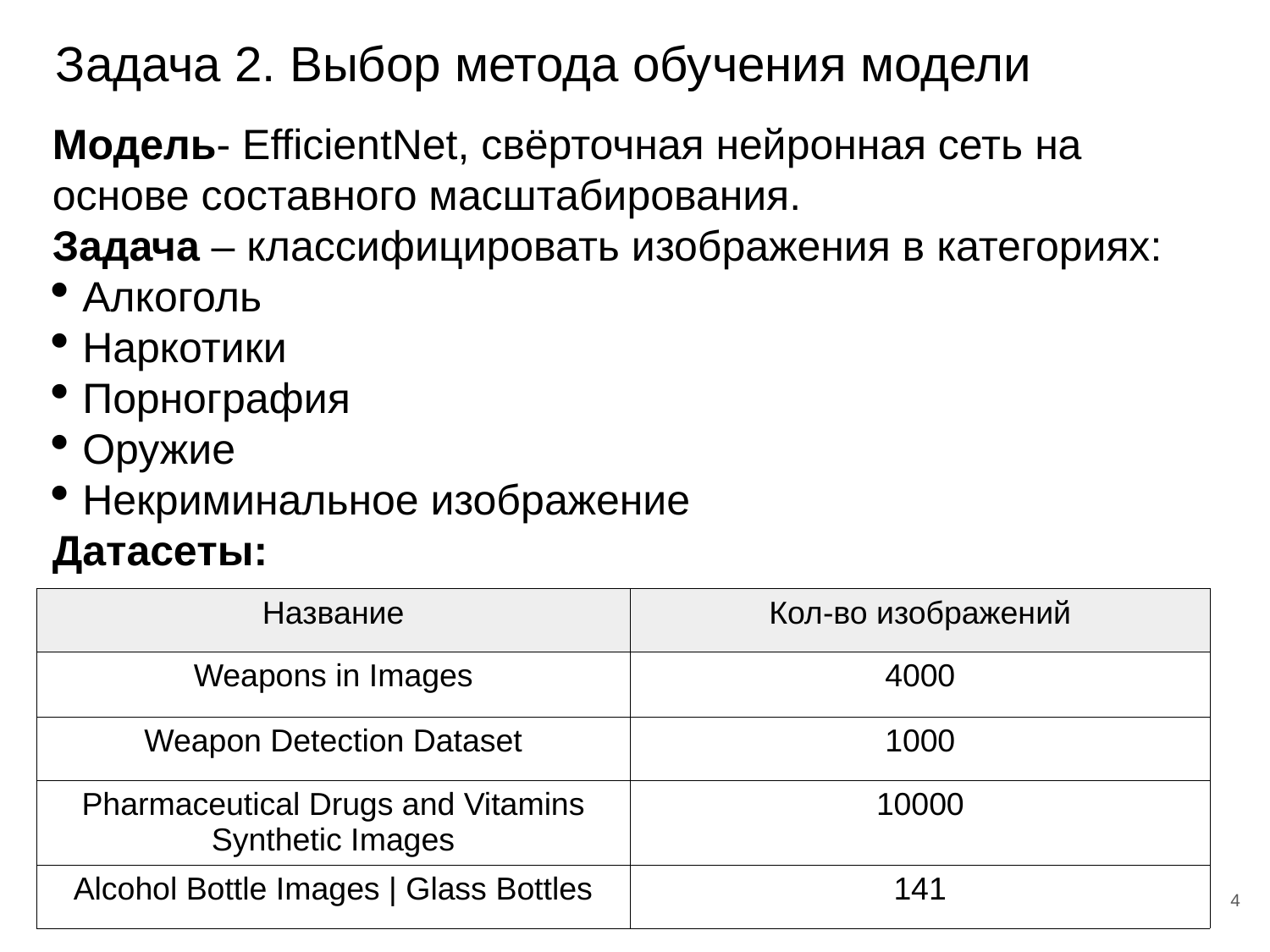

Задача 2. Выбор метода обучения модели
Модель- EfficientNet, свёрточная нейронная сеть на основе составного масштабирования.
Задача – классифицировать изображения в категориях:
Алкоголь
Наркотики
Порнография
Оружие
Некриминальное изображение
Датасеты:

| Название | Кол-во изображений |
| --- | --- |
| Weapons in Images | 4000 |
| Weapon Detection Dataset | 1000 |
| Pharmaceutical Drugs and Vitamins Synthetic Images | 10000 |
| Alcohol Bottle Images | Glass Bottles | 141 |
4